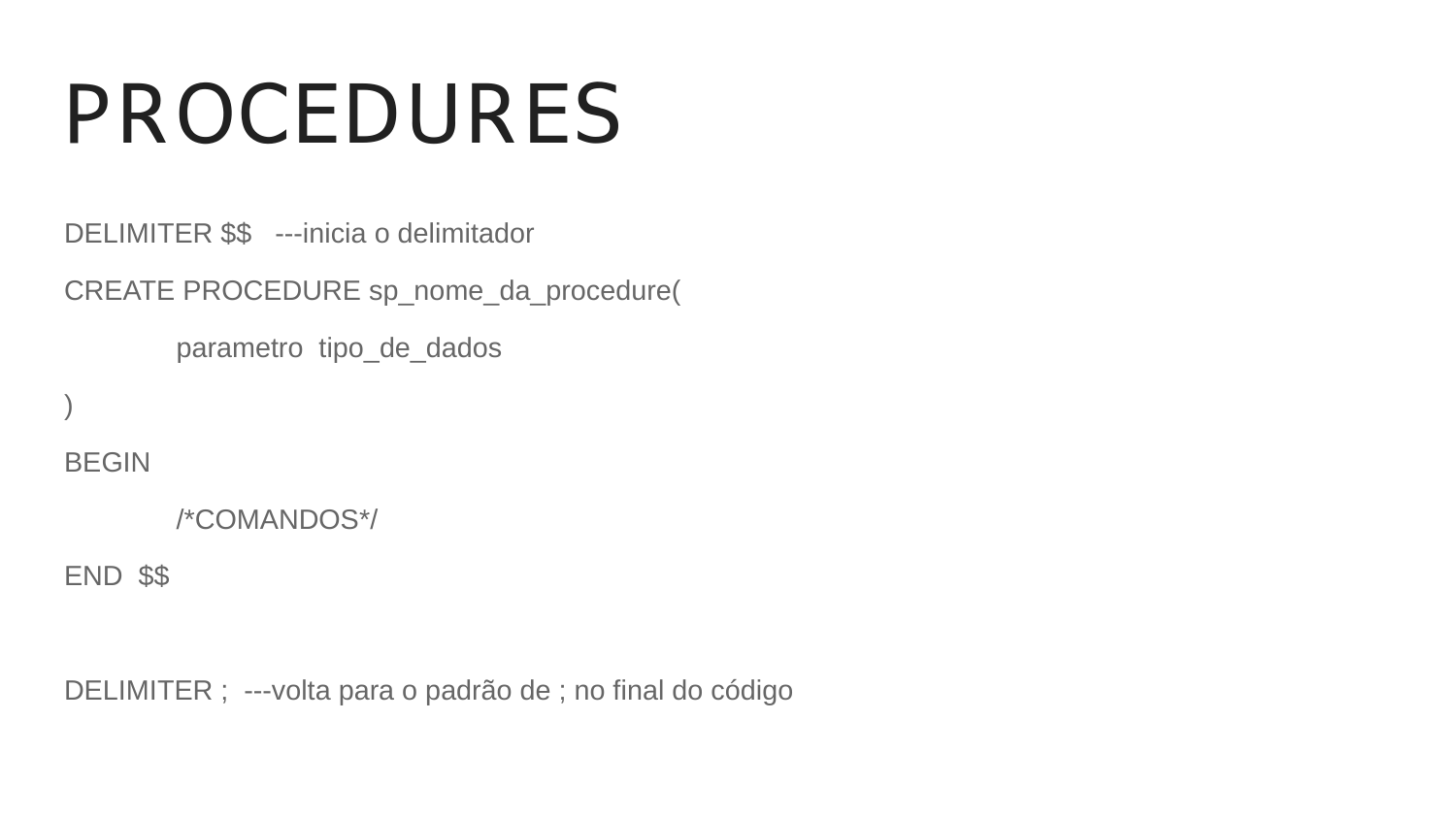

# PROCEDURES
DELIMITER $$   ---inicia o delimitador
CREATE PROCEDURE sp_nome_da_procedure(
	parametro  tipo_de_dados
)
BEGIN
	/*COMANDOS*/
END  $$

DELIMITER ;  ---volta para o padrão de ; no final do código